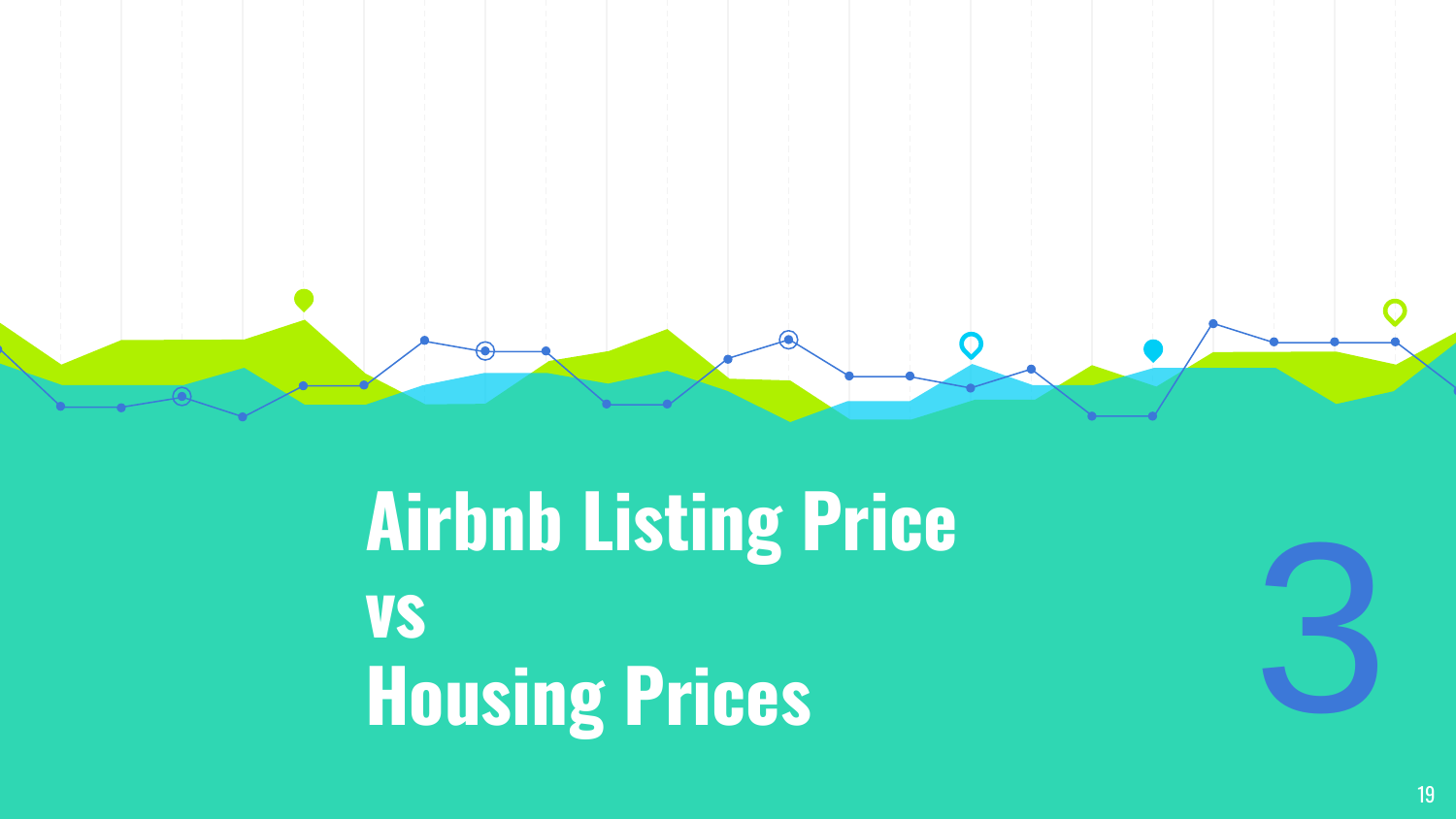

3
# Airbnb Listing Price vs Housing Prices
19